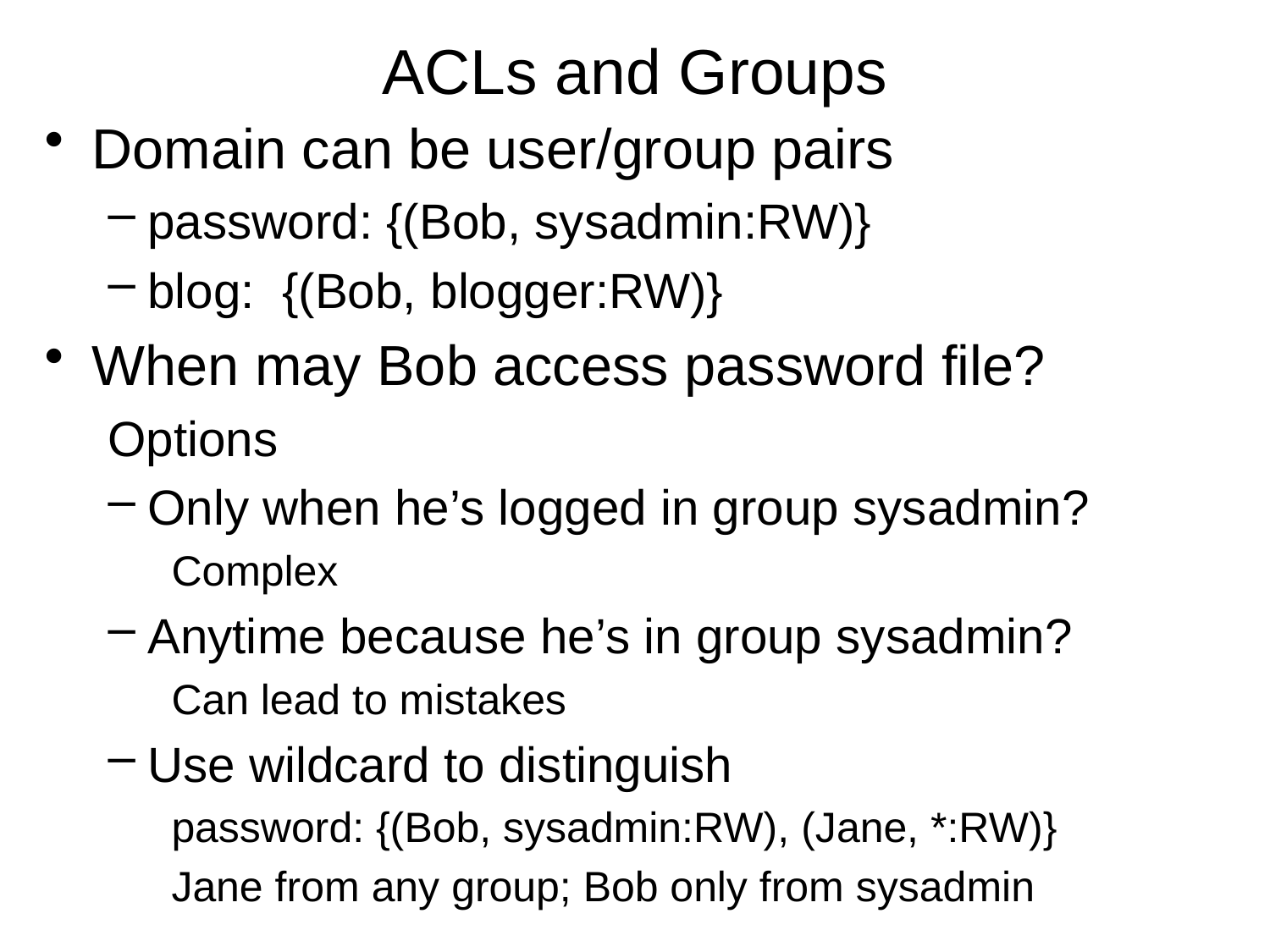

# ACLs and Groups
Domain can be user/group pairs
password: {(Bob, sysadmin:RW)}
blog:  {(Bob, blogger:RW)}
When may Bob access password file?
Options
Only when he’s logged in group sysadmin?
Complex
Anytime because he’s in group sysadmin?
Can lead to mistakes
Use wildcard to distinguish
password: {(Bob, sysadmin:RW), (Jane, *:RW)}
Jane from any group; Bob only from sysadmin